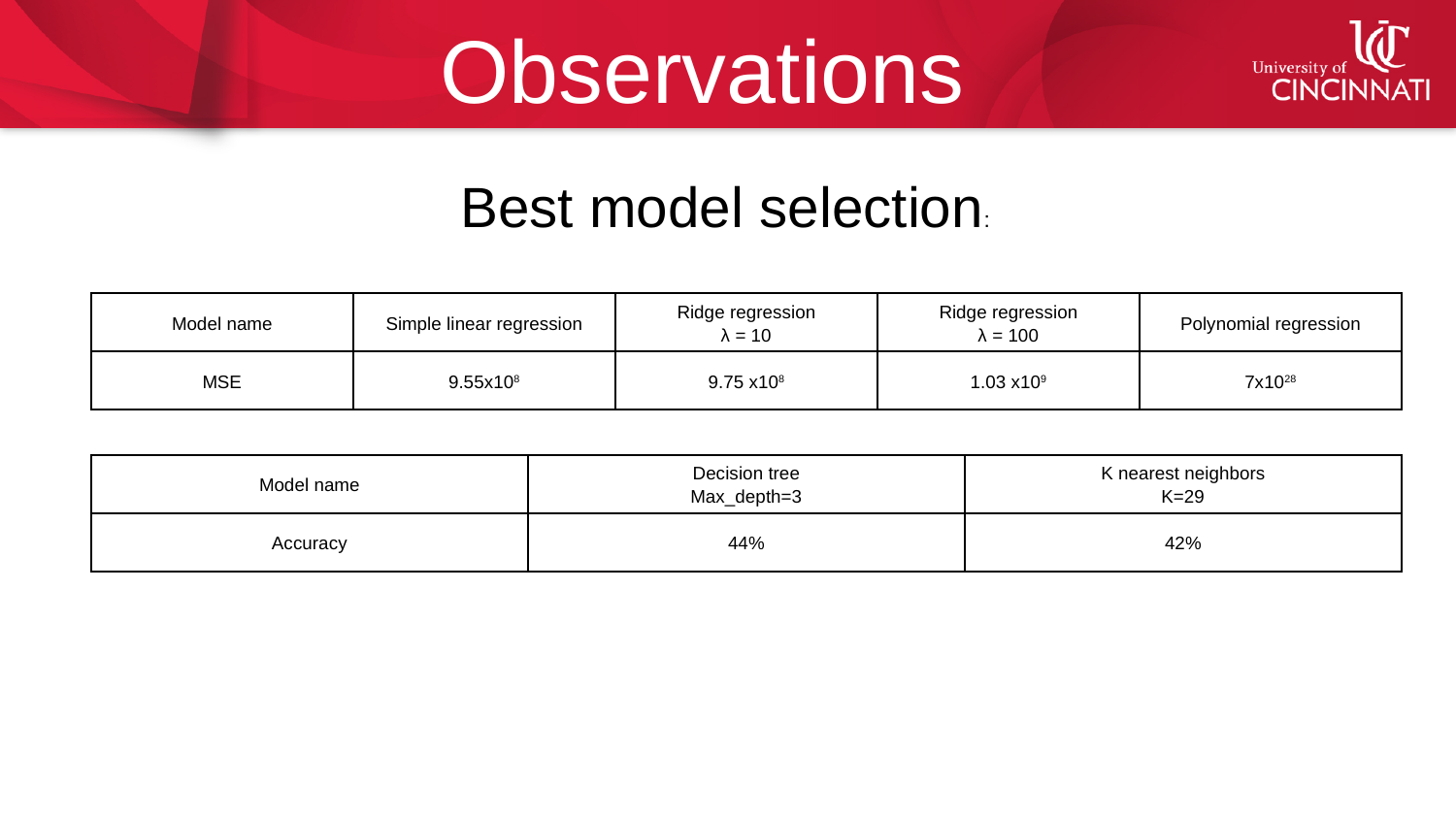

# Observations
Best model selection:

| Model name | Simple linear regression | Ridge regression λ = 10 | Ridge regression λ = 100 | Polynomial regression |
| --- | --- | --- | --- | --- |
| MSE | 9.55x108 | 9.75 x108 | 1.03 x109 | 7x1028 |
| Model name | Decision tree Max\_depth=3 | K nearest neighbors K=29 |
| --- | --- | --- |
| Accuracy | 44% | 42% |